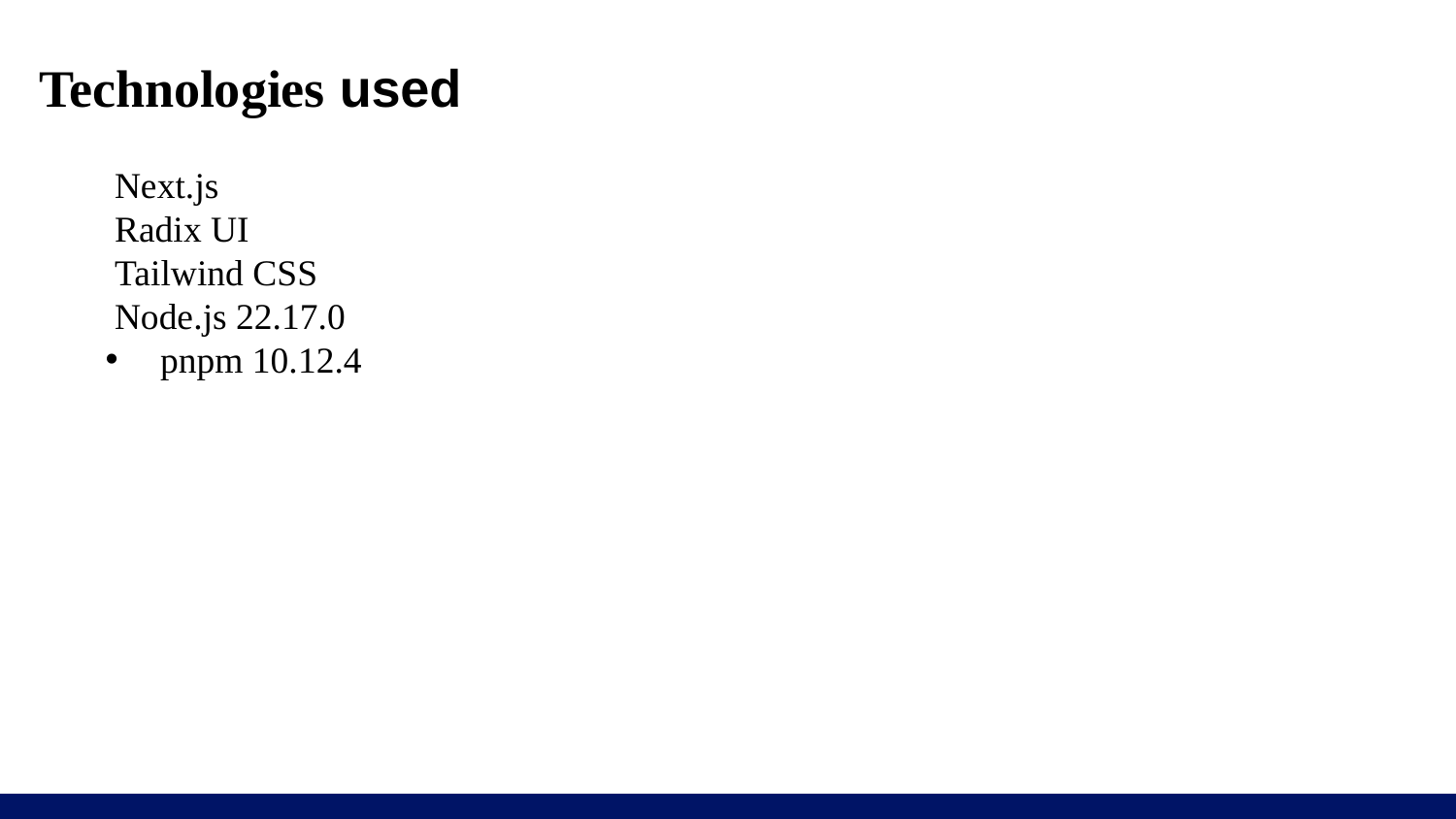

# Technologies used
 Next.js
 Radix UI
 Tailwind CSS
 Node.js 22.17.0
 pnpm 10.12.4